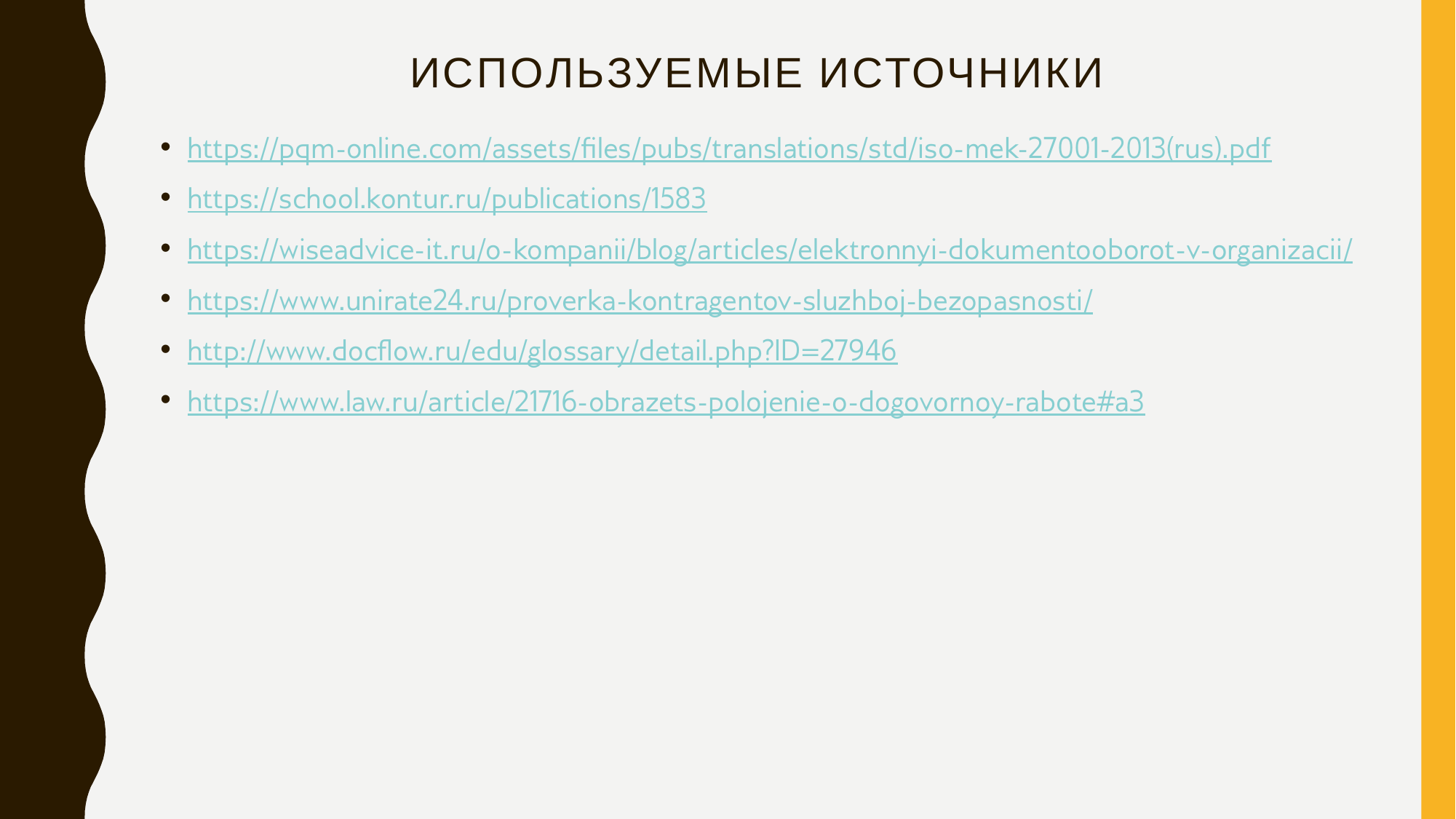

# Используемые источники
https://pqm-online.com/assets/files/pubs/translations/std/iso-mek-27001-2013(rus).pdf
https://school.kontur.ru/publications/1583
https://wiseadvice-it.ru/o-kompanii/blog/articles/elektronnyi-dokumentooborot-v-organizacii/
https://www.unirate24.ru/proverka-kontragentov-sluzhboj-bezopasnosti/
http://www.docflow.ru/edu/glossary/detail.php?ID=27946
https://www.law.ru/article/21716-obrazets-polojenie-o-dogovornoy-rabote#a3